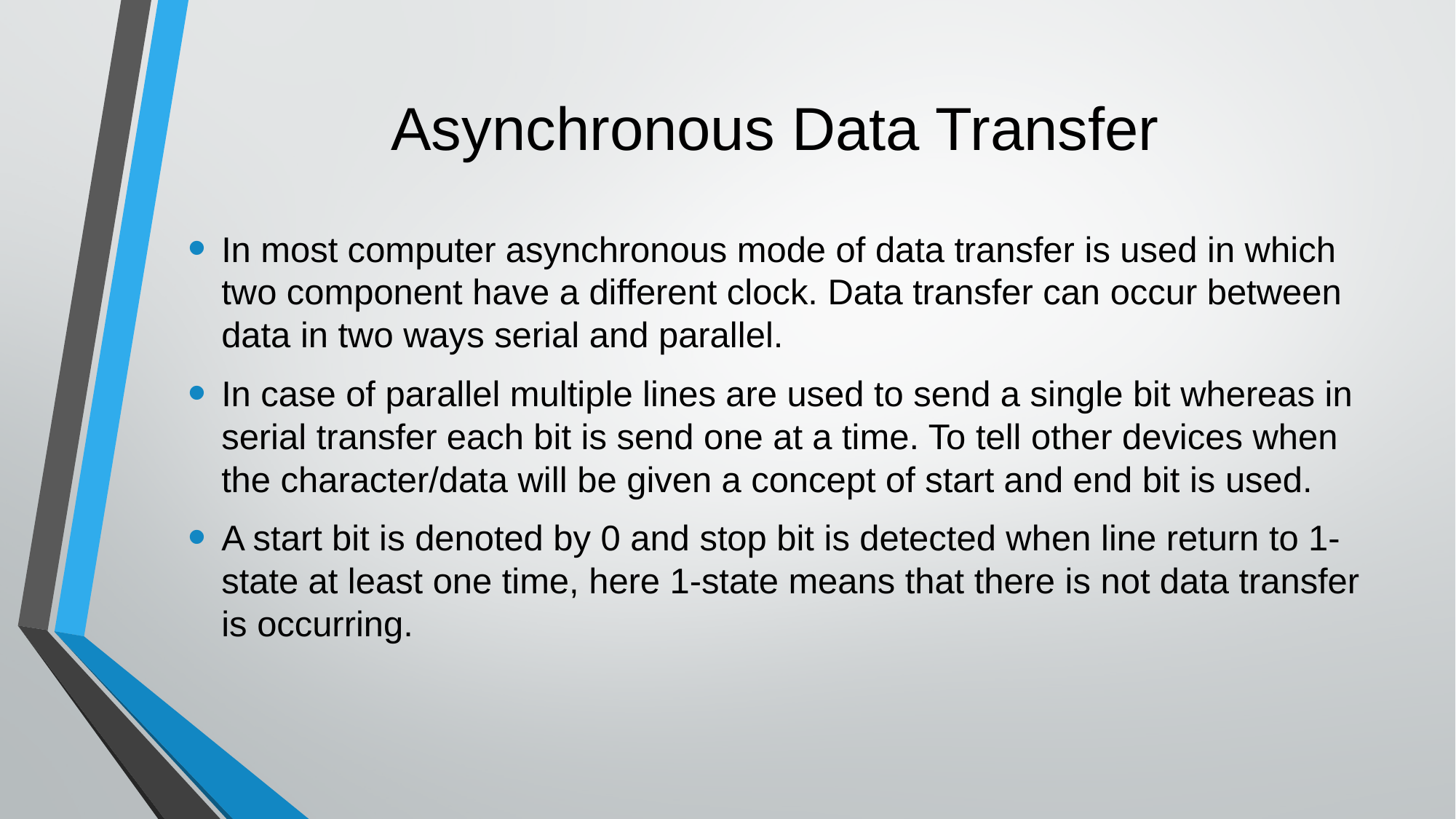

# Asynchronous Data Transfer
In most computer asynchronous mode of data transfer is used in which two component have a different clock. Data transfer can occur between data in two ways serial and parallel.
In case of parallel multiple lines are used to send a single bit whereas in serial transfer each bit is send one at a time. To tell other devices when the character/data will be given a concept of start and end bit is used.
A start bit is denoted by 0 and stop bit is detected when line return to 1-state at least one time, here 1-state means that there is not data transfer is occurring.